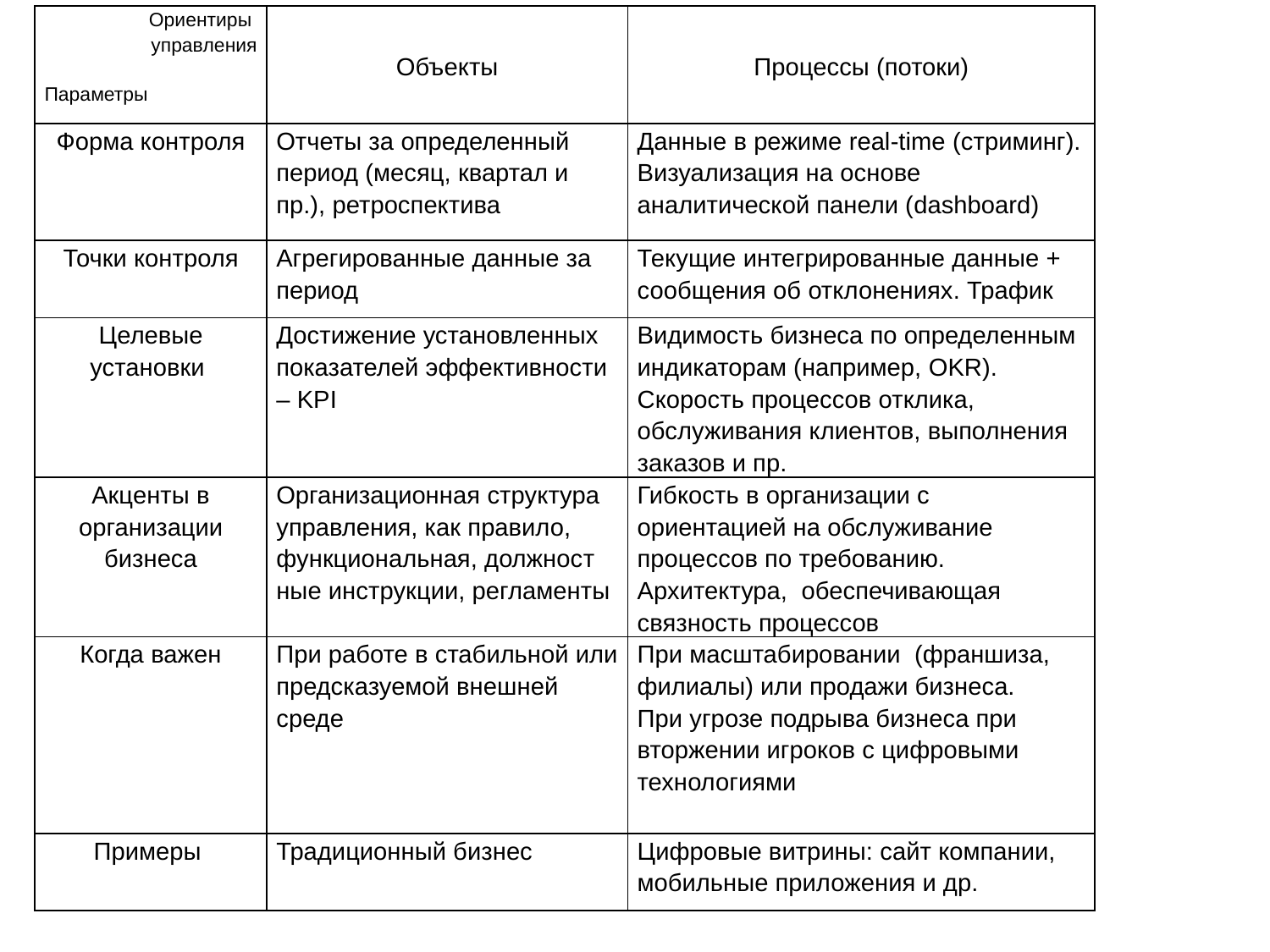

| Ориентиры управления Параметры | Объекты | Процессы (потоки) |
| --- | --- | --- |
| Форма контроля | Отчеты за определенный период (месяц, квартал и пр.), ретроспектива | Данные в режиме real-time (стриминг). Визуализация на основе аналитической панели (dashboard) |
| Точки контроля | Агрегированные данные за период | Текущие интегрированные данные + сообщения об отклонениях. Трафик |
| Целевые установки | Достижение установленных показателей эффективности – KPI | Видимость бизнеса по определенным индикаторам (например, OKR). Скорость процессов отклика, обслуживания клиентов, выполнения заказов и пр. |
| Акценты в организации бизнеса | Организационная структура управления, как правило, функциональная, должнос­т­ные инструкции, регламенты | Гибкость в организации с ориентацией на обслуживание процессов по требованию. Архитектура, обеспечивающая связность процессов |
| Когда важен | При работе в стабильной или предсказуемой внешней среде | При масштабировании (франшиза, филиалы) или продажи бизнеса. При угрозе подрыва бизнеса при вторжении игроков с цифровыми технологиями |
| Примеры | Традиционный бизнес | Цифровые витрины: сайт компании, мобильные приложения и др. |